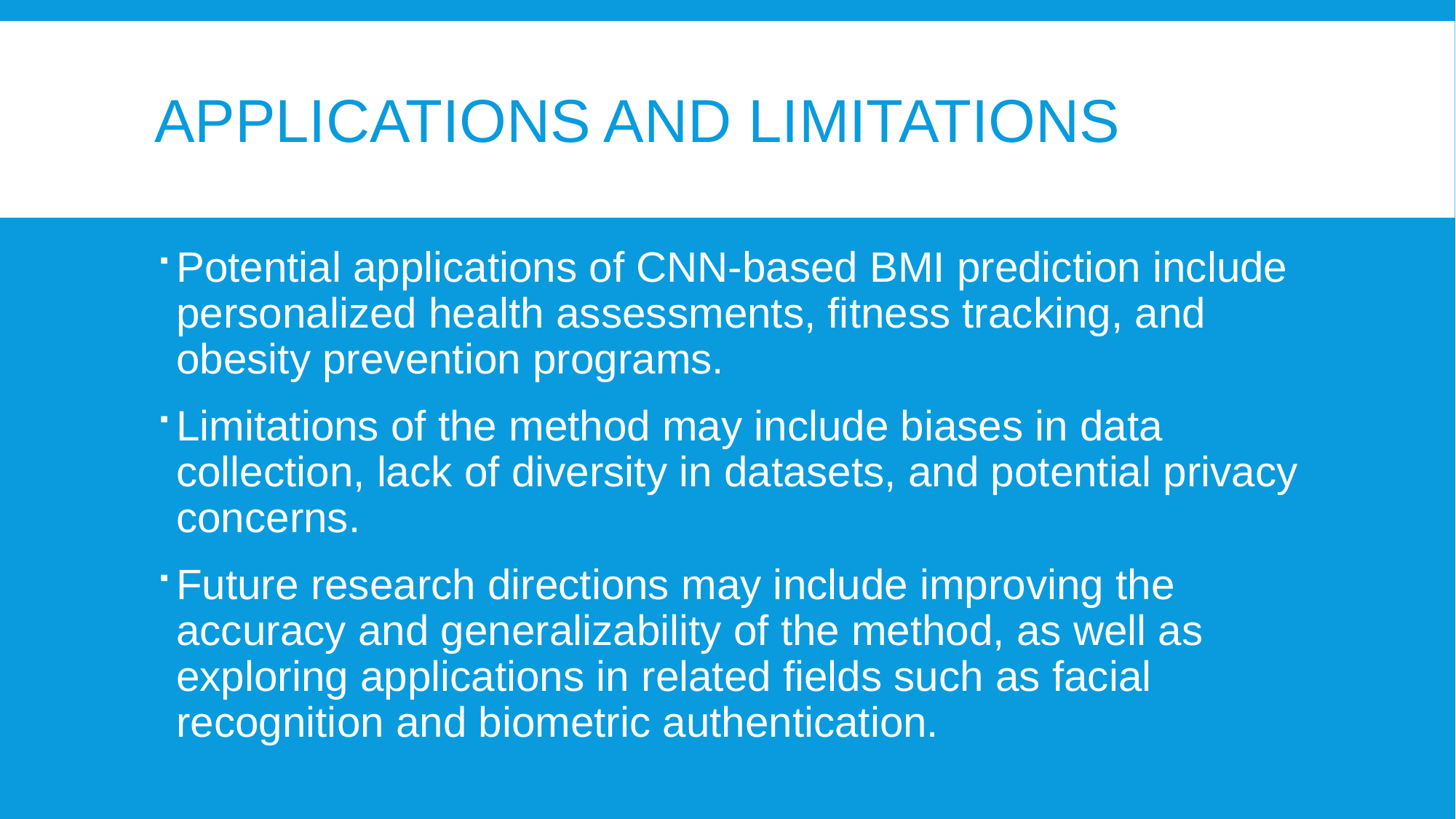

# Applications and Limitations
Potential applications of CNN-based BMI prediction include personalized health assessments, fitness tracking, and obesity prevention programs.
Limitations of the method may include biases in data collection, lack of diversity in datasets, and potential privacy concerns.
Future research directions may include improving the accuracy and generalizability of the method, as well as exploring applications in related fields such as facial recognition and biometric authentication.